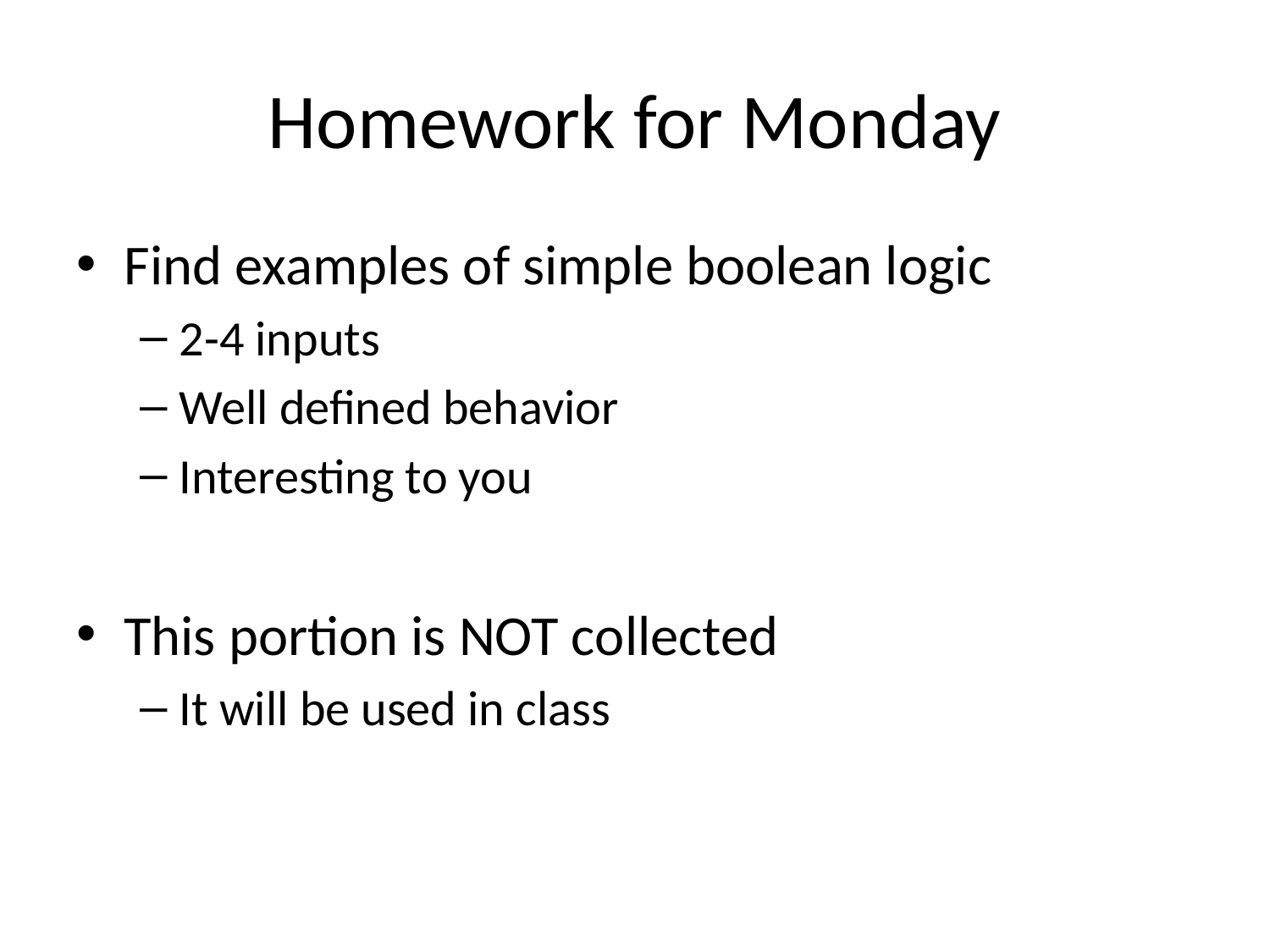

# Homework for Monday
Find examples of simple boolean logic
2-4 inputs
Well defined behavior
Interesting to you

This portion is NOT collected
It will be used in class